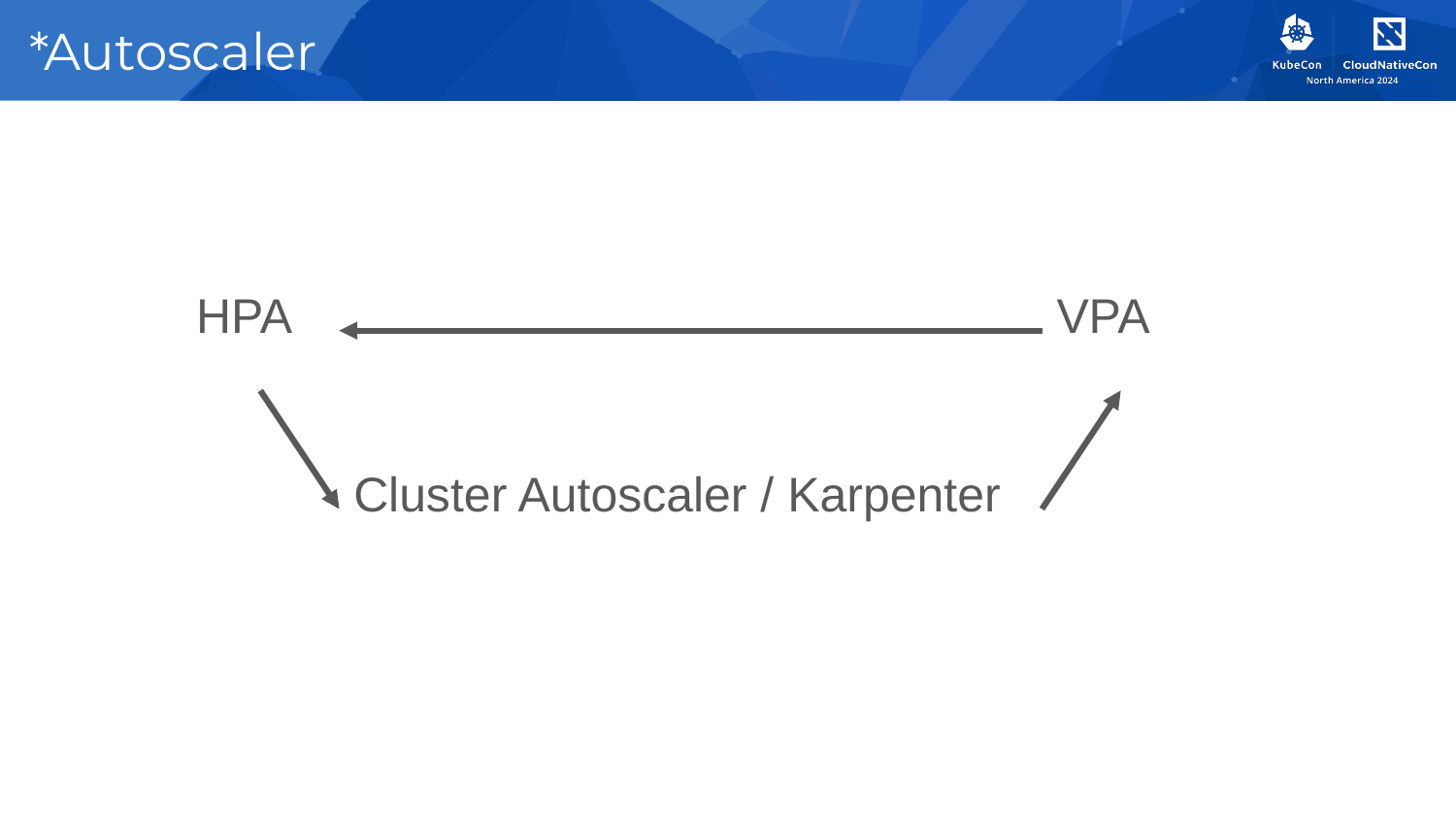

# *Autoscaler
HPA
VPA
Cluster Autoscaler / Karpenter